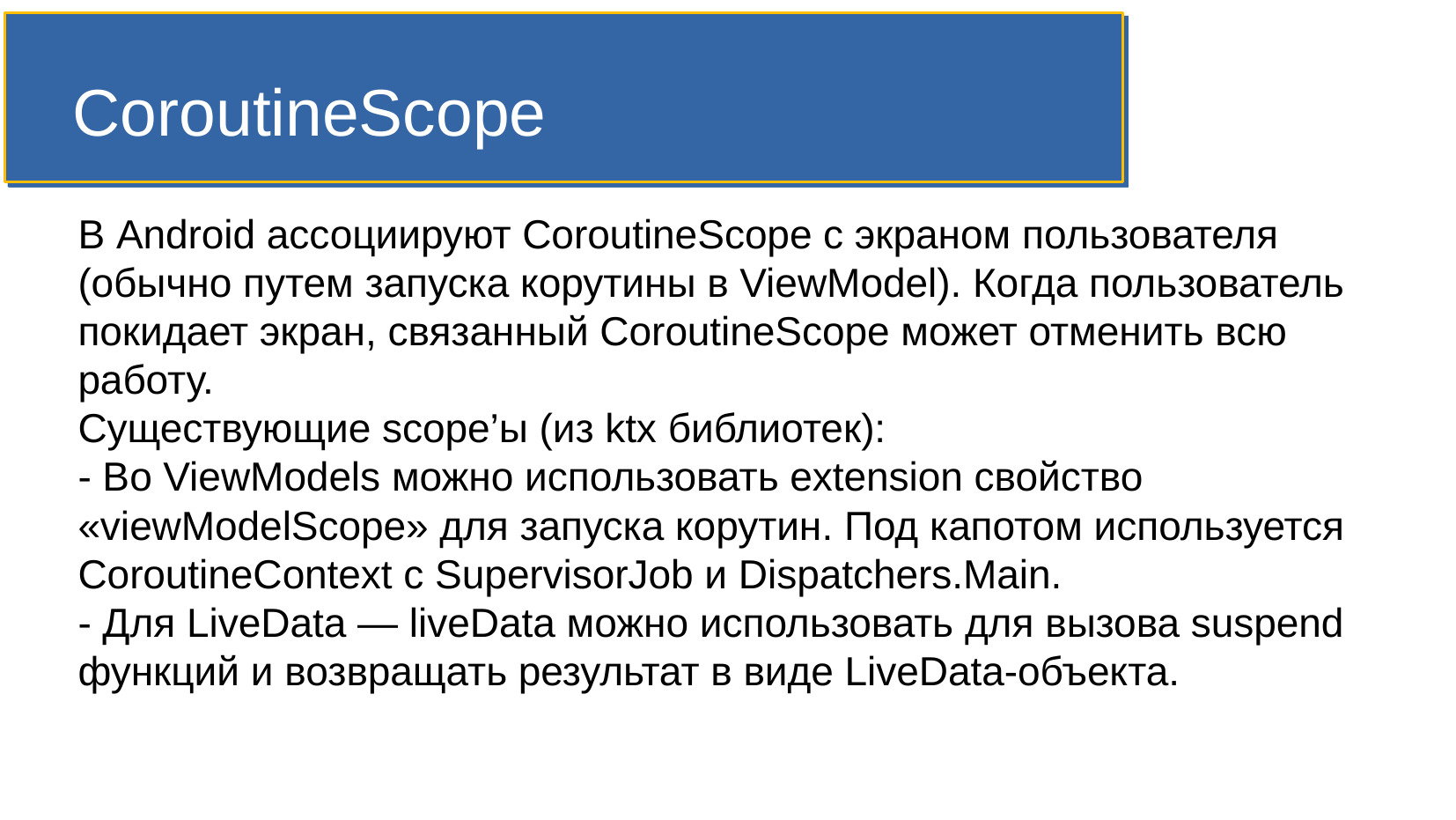

CoroutineScope
В Android ассоциируют CoroutineScope с экраном пользователя (обычно путем запуска корутины в ViewModel). Когда пользователь покидает экран, связанный CoroutineScope может отменить всю работу.
Существующие scope’ы (из ktx библиотек):
- Во ViewModels можно использовать extension свойство «viewModelScope» для запуска корутин. Под капотом используется CoroutineContext с SupervisorJob и Dispatchers.Main.
- Для LiveData — liveData можно использовать для вызова suspend функций и возвращать результат в виде LiveData-объекта.